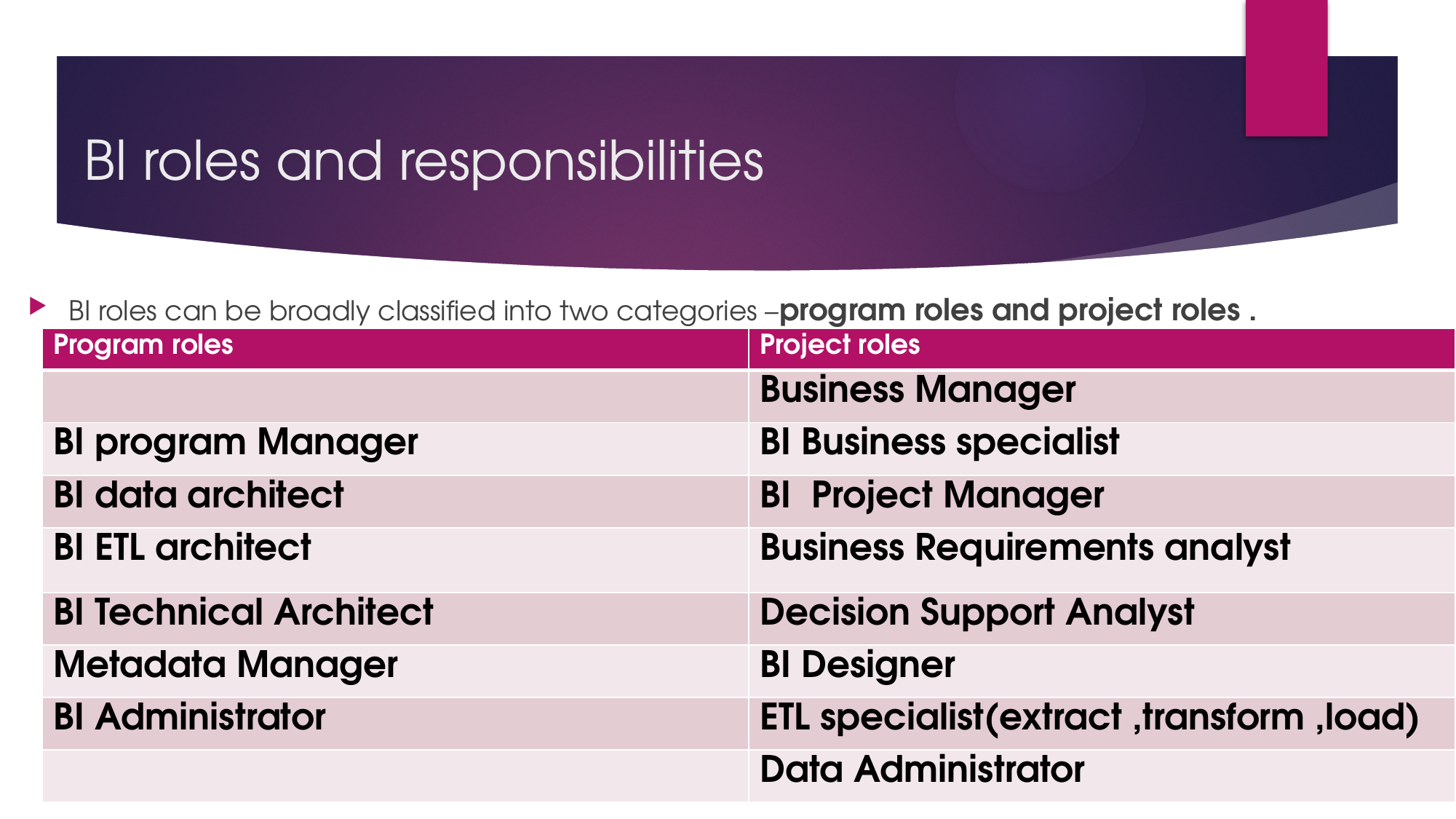

# BI roles and responsibilities
BI roles can be broadly classified into two categories –program roles and project roles .

| Program roles | Project roles |
| --- | --- |
|  | Business Manager |
| BI program Manager | BI Business specialist |
| BI data architect | BI Project Manager |
| BI ETL architect | Business Requirements analyst |
| BI Technical Architect | Decision Support Analyst |
| Metadata Manager | BI Designer |
| BI Administrator | ETL specialist(extract ,transform ,load) |
|  | Data Administrator |